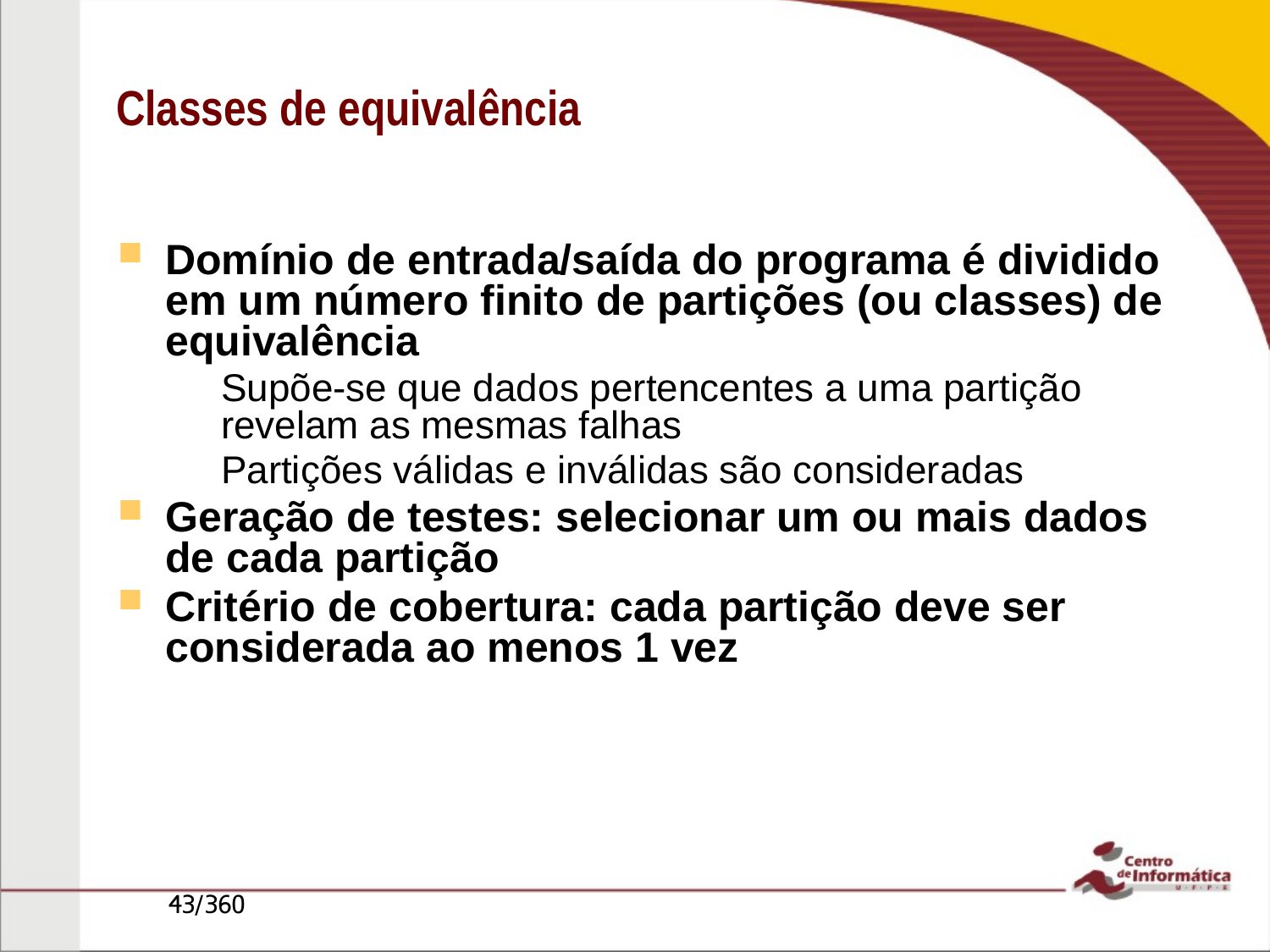

Domínio de entrada/saída do programa é dividido em um número finito de partições (ou classes) de equivalência
Supõe-se que dados pertencentes a uma partição revelam as mesmas falhas
Partições válidas e inválidas são consideradas
Geração de testes: selecionar um ou mais dados de cada partição
Critério de cobertura: cada partição deve ser considerada ao menos 1 vez
# Classes de equivalência
43/360